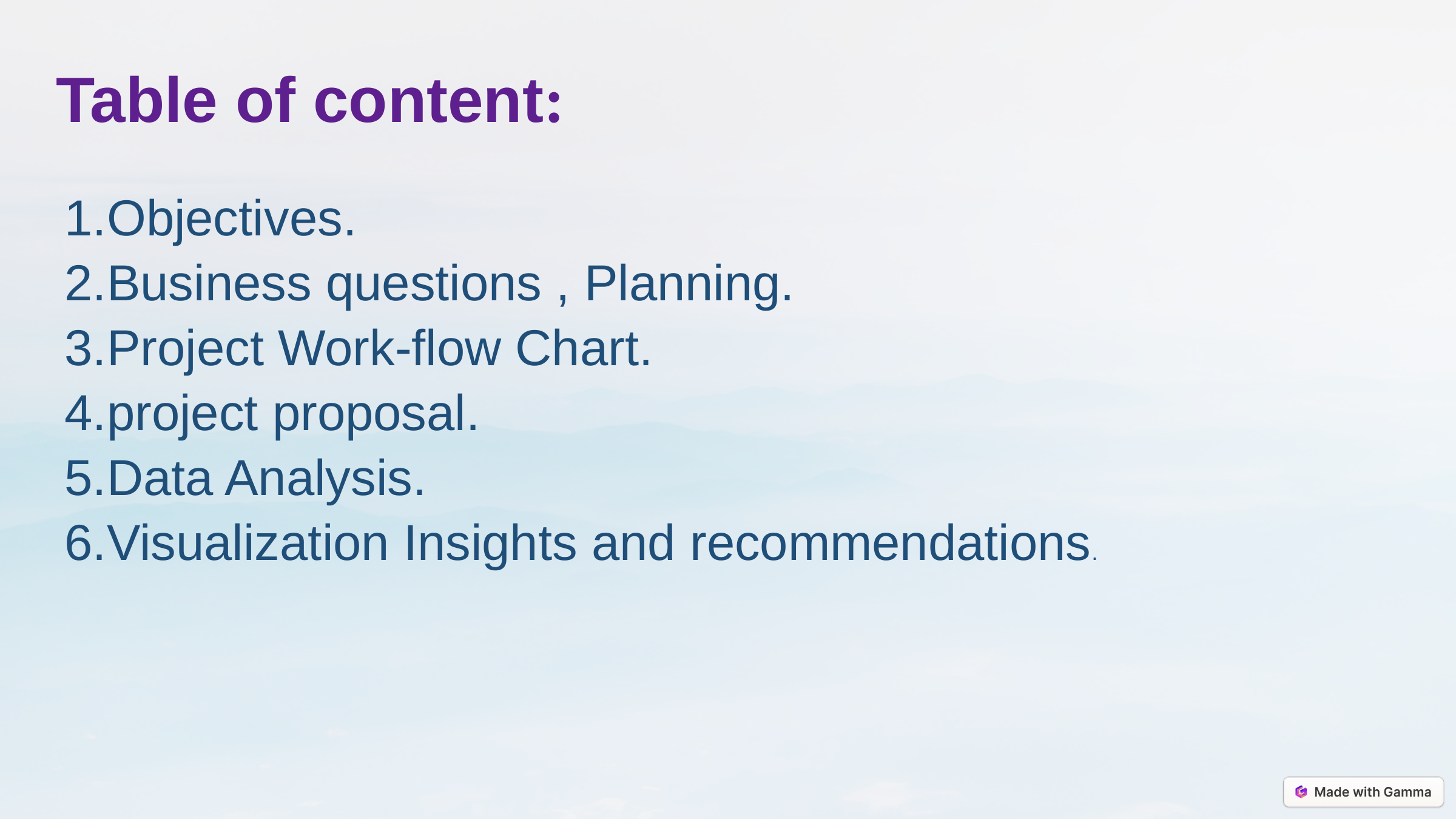

Table of content:

Objectives.
Business questions , Planning.
Project Work-flow Chart.
project proposal.
Data Analysis.
Visualization Insights and recommendations.